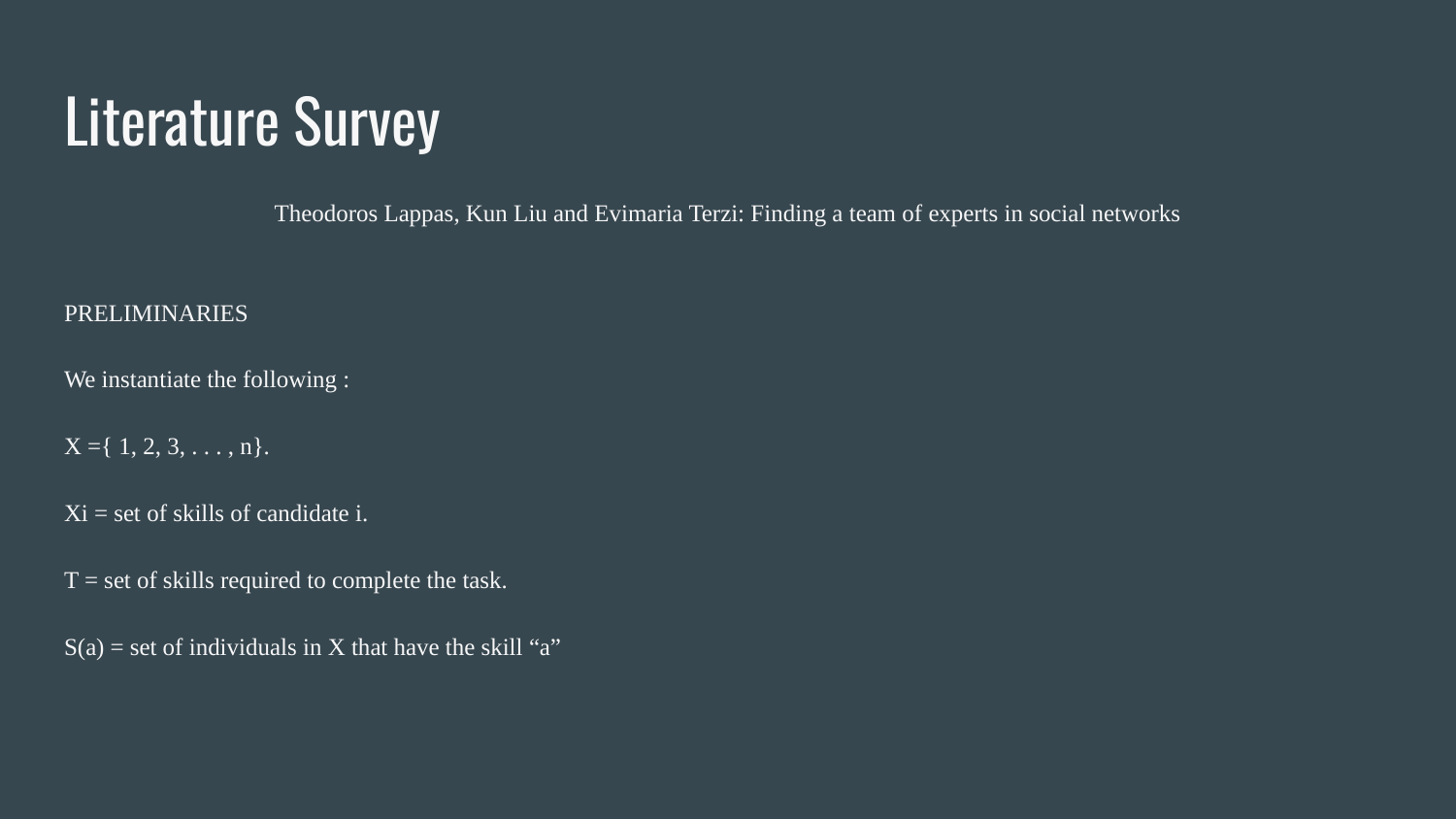

# Literature Survey
Theodoros Lappas, Kun Liu and Evimaria Terzi: Finding a team of experts in social networks

PRELIMINARIES

We instantiate the following :

X ={ 1, 2, 3, . . . , n}.

Xi = set of skills of candidate i.

T = set of skills required to complete the task.

S(a) = set of individuals in X that have the skill “a”